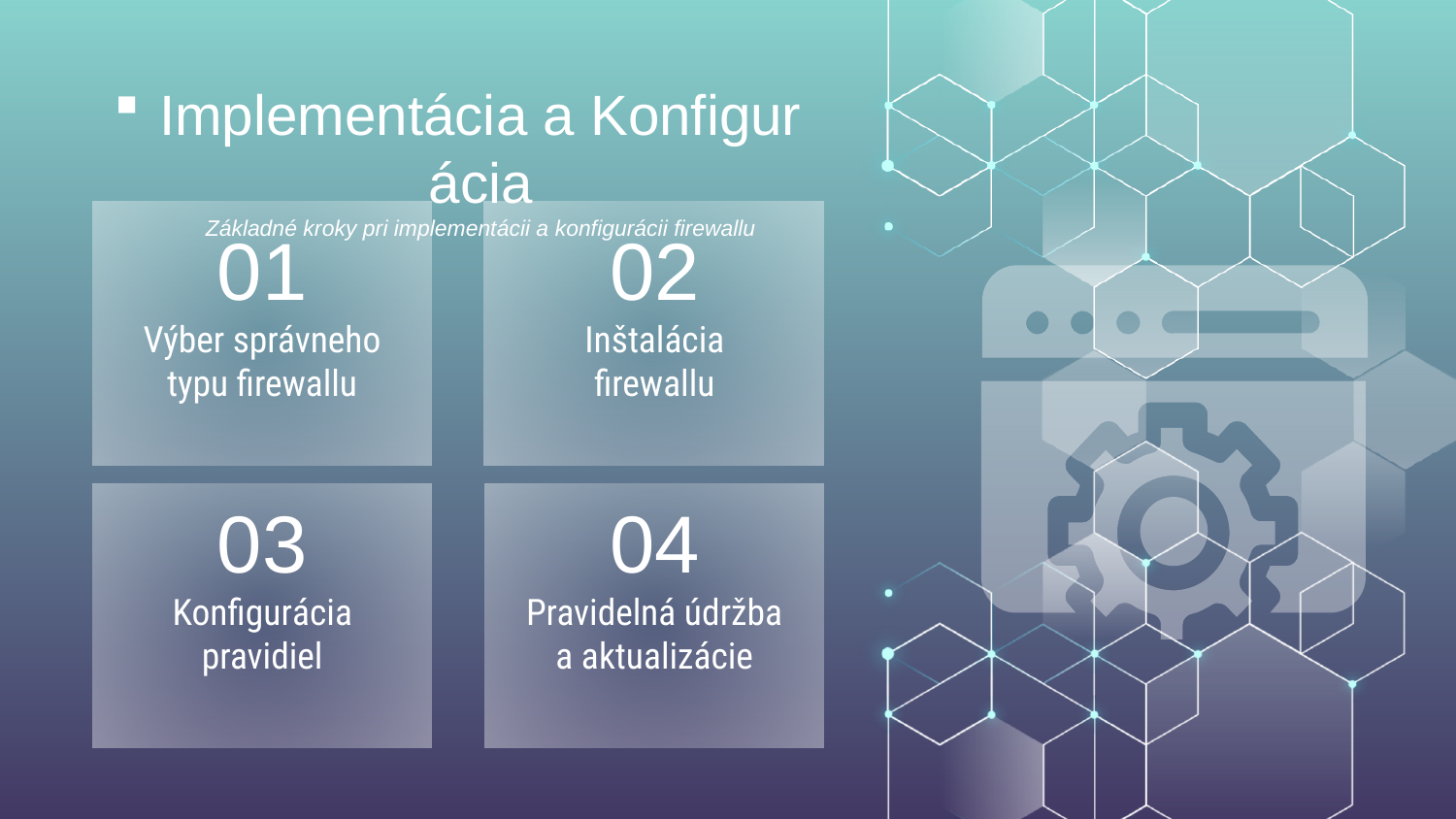

Implementácia a Konfigurácia
Základné kroky pri implementácii a konfigurácii firewallu​
01
Výber správneho typu firewallu
02
Inštalácia firewallu

03
Konfigurácia pravidiel
04
Pravidelná údržba a aktualizácie